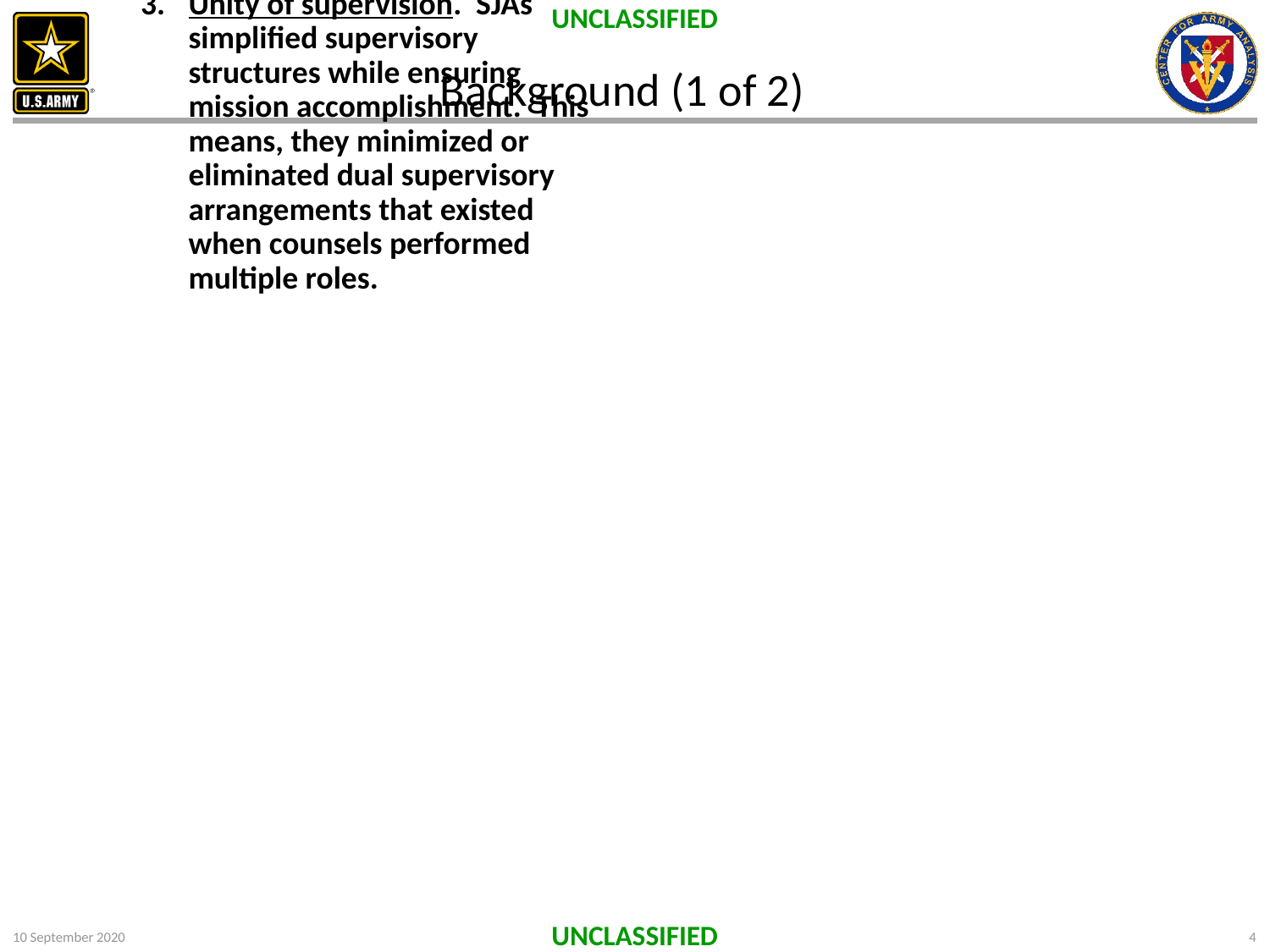

UNCLASSIFIED
# Background (1 of 2)
The military justice redesign (MJR) is an evolutionary iteration of the Army’s military-justice structure.  Between 1 October 2019 and 1 March 2020, all installations implemented MJR.
The Judge Advocate General’s Corps (JAGC) developed the MJR based on three guiding principles:
Developing expertise (primary principle).  Military justice advisors develop expertise by advising commanders across the gamut of military-justice issues. Litigators develop expertise in the courtroom. Before the MJR, trial counsels performed both litigation and command advice, resulting in a wide breadth of shallow experience.  MJR separates those roles into two functions:  litigation performed by trial counsels and command advice performed by military justice advisors.
Unity of effort.  With the MJR, Staff Judge Advocates (SJAs) unified Judge Advocate General (JAG) officers based on their newly defined functions:  military justice advisors provide direct military-justice support to Army commanders and trial counsels support investigation and trial efforts.
Unity of supervision.  SJAs simplified supervisory structures while ensuring mission accomplishment.  This means, they minimized or eliminated dual supervisory arrangements that existed when counsels performed multiple roles.

UNCLASSIFIED
10 September 2020
4